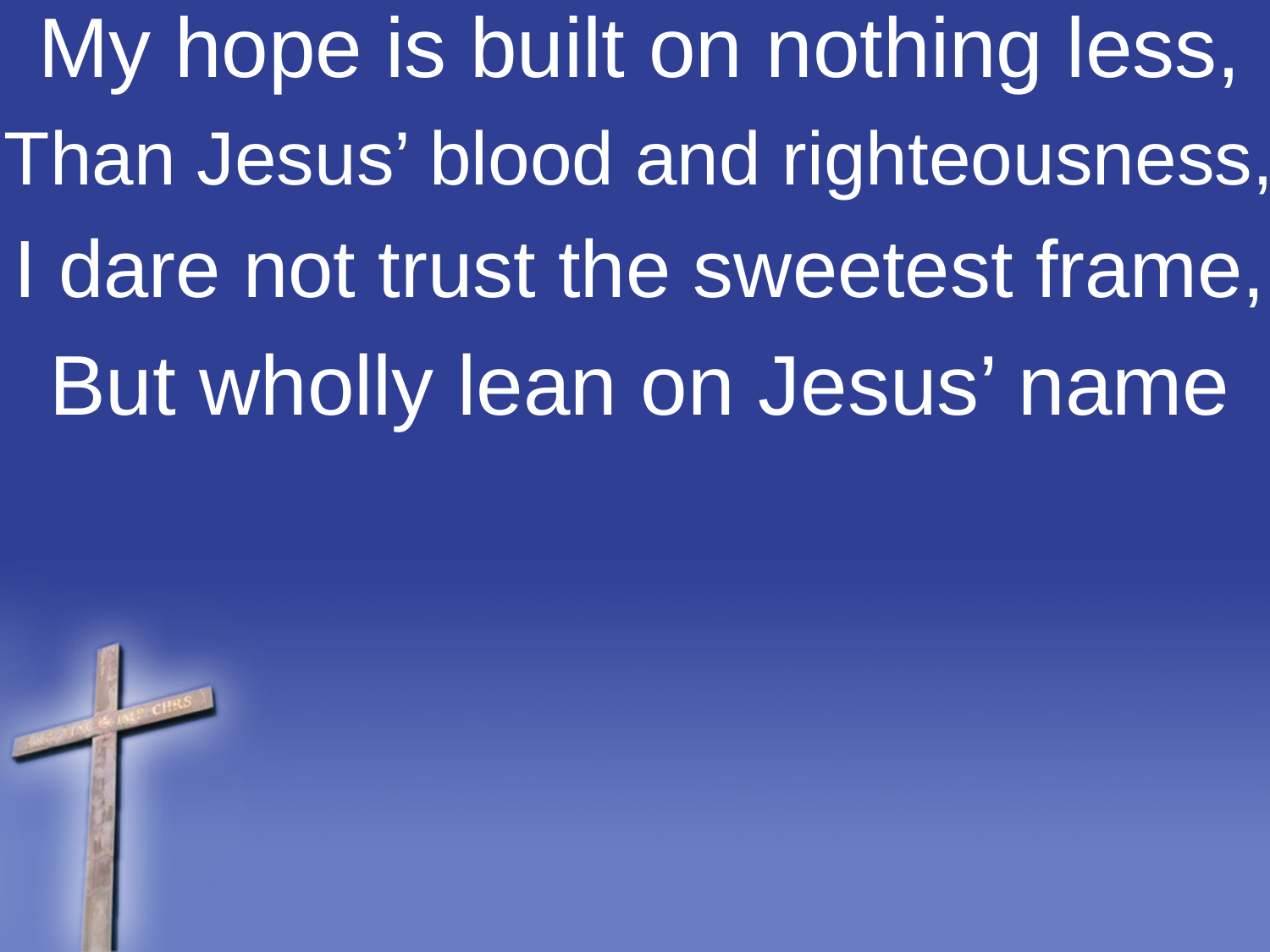

My hope is built on nothing less,
Than Jesus’ blood and righteousness,
I dare not trust the sweetest frame,
But wholly lean on Jesus’ name